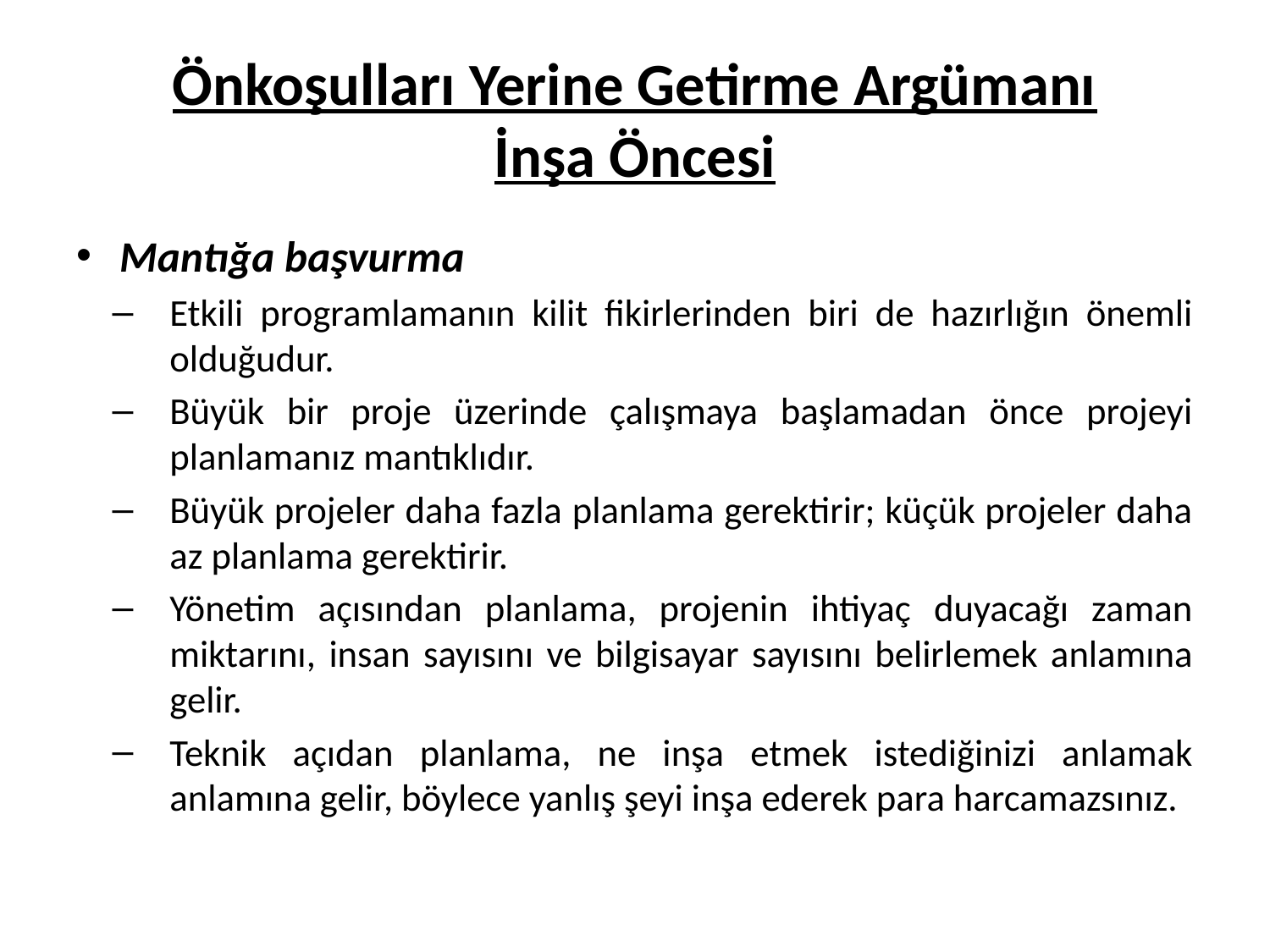

# Önkoşulları Yerine Getirme Argümanı İnşa Öncesi
Mantığa başvurma
Etkili programlamanın kilit fikirlerinden biri de hazırlığın önemli olduğudur.
Büyük bir proje üzerinde çalışmaya başlamadan önce projeyi planlamanız mantıklıdır.
Büyük projeler daha fazla planlama gerektirir; küçük projeler daha az planlama gerektirir.
Yönetim açısından planlama, projenin ihtiyaç duyacağı zaman miktarını, insan sayısını ve bilgisayar sayısını belirlemek anlamına gelir.
Teknik açıdan planlama, ne inşa etmek istediğinizi anlamak anlamına gelir, böylece yanlış şeyi inşa ederek para harcamazsınız.